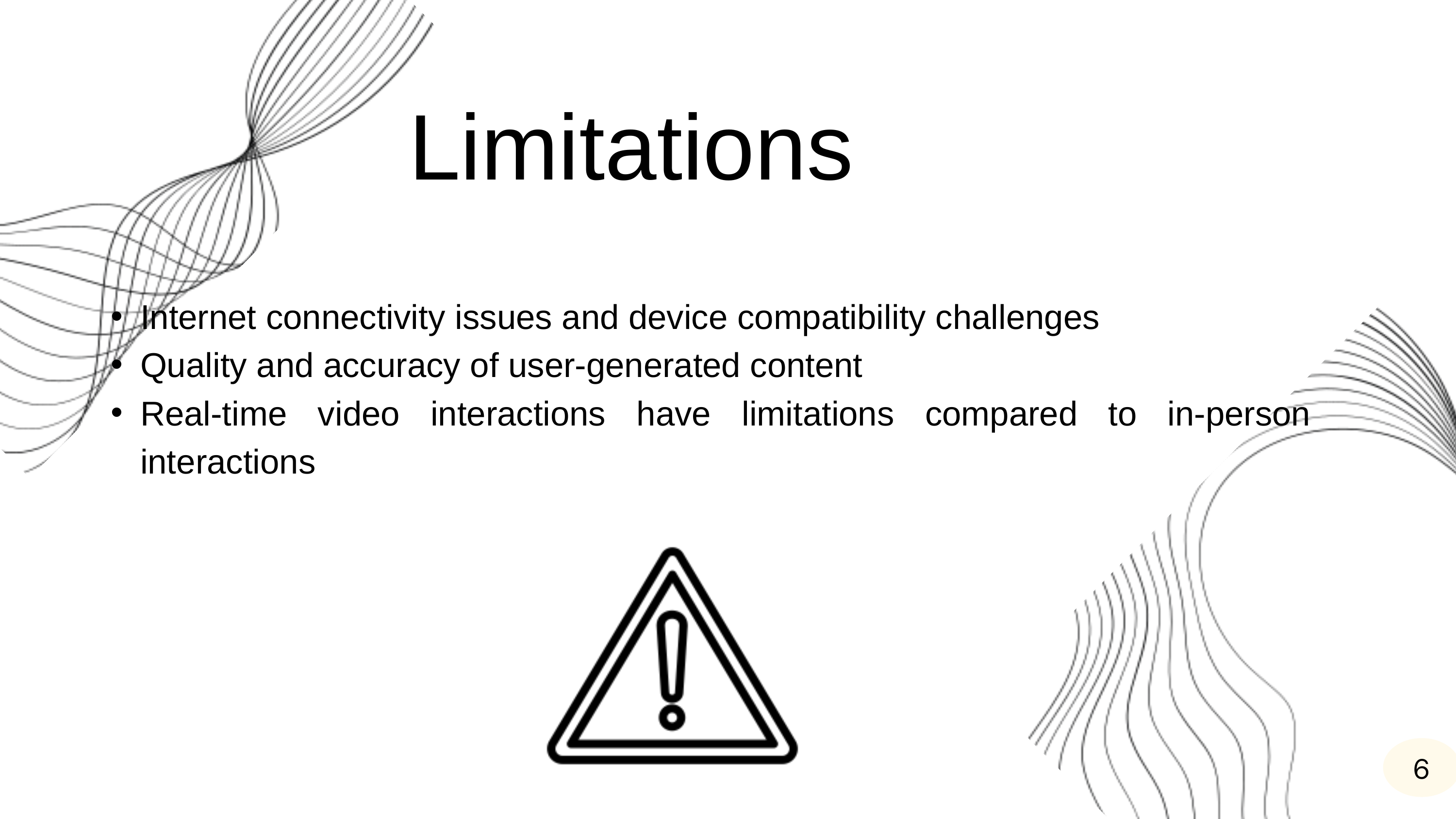

Limitations
Internet connectivity issues and device compatibility challenges
Quality and accuracy of user-generated content
Real-time video interactions have limitations compared to in-person interactions

6